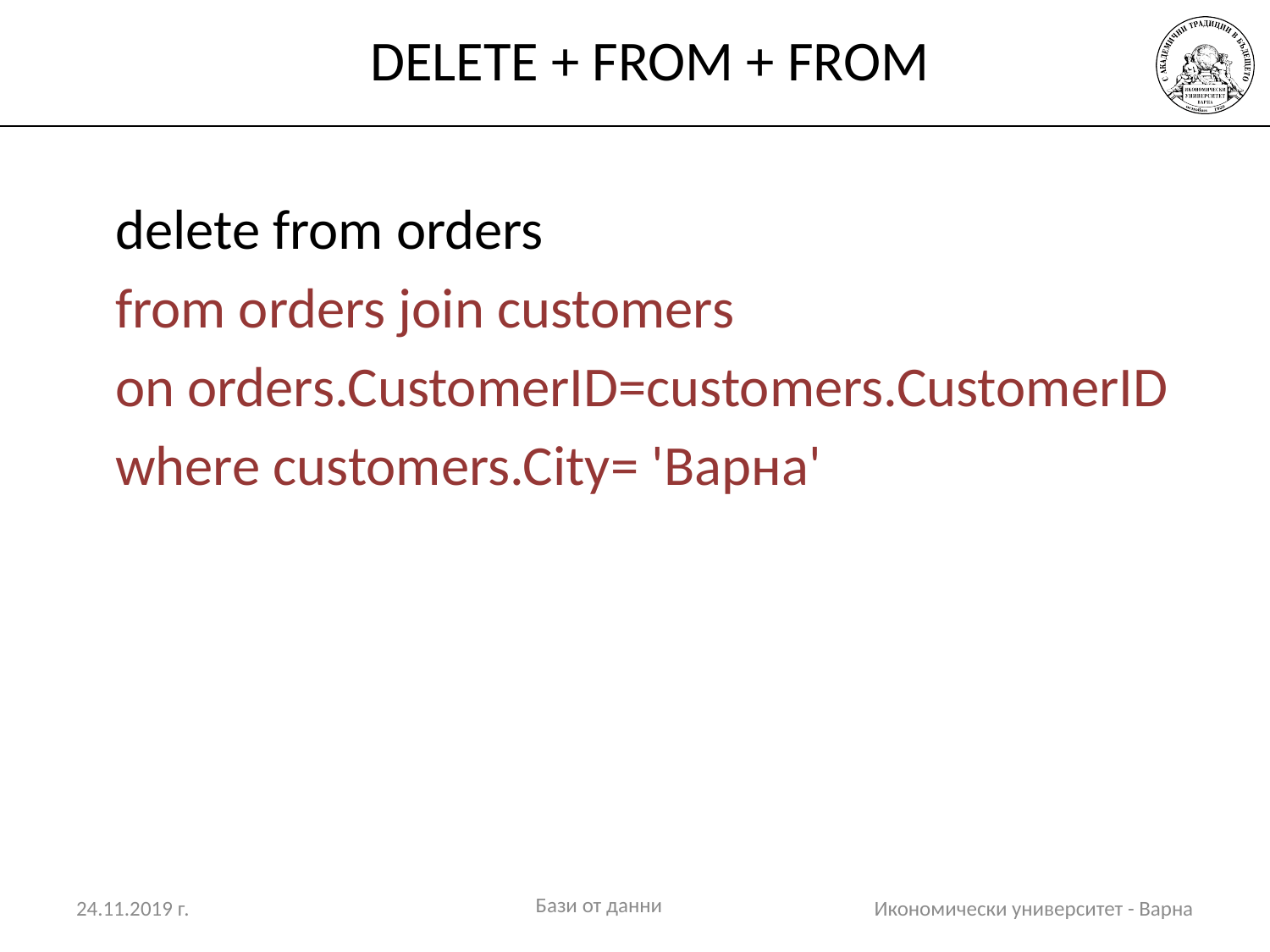

# DELETE + FROM + FROM
delete from orders
from orders join customers
on orders.CustomerID=customers.CustomerID
where customers.City= 'Варна'
Бази от данни
24.11.2019 г.
Икономически университет - Варна